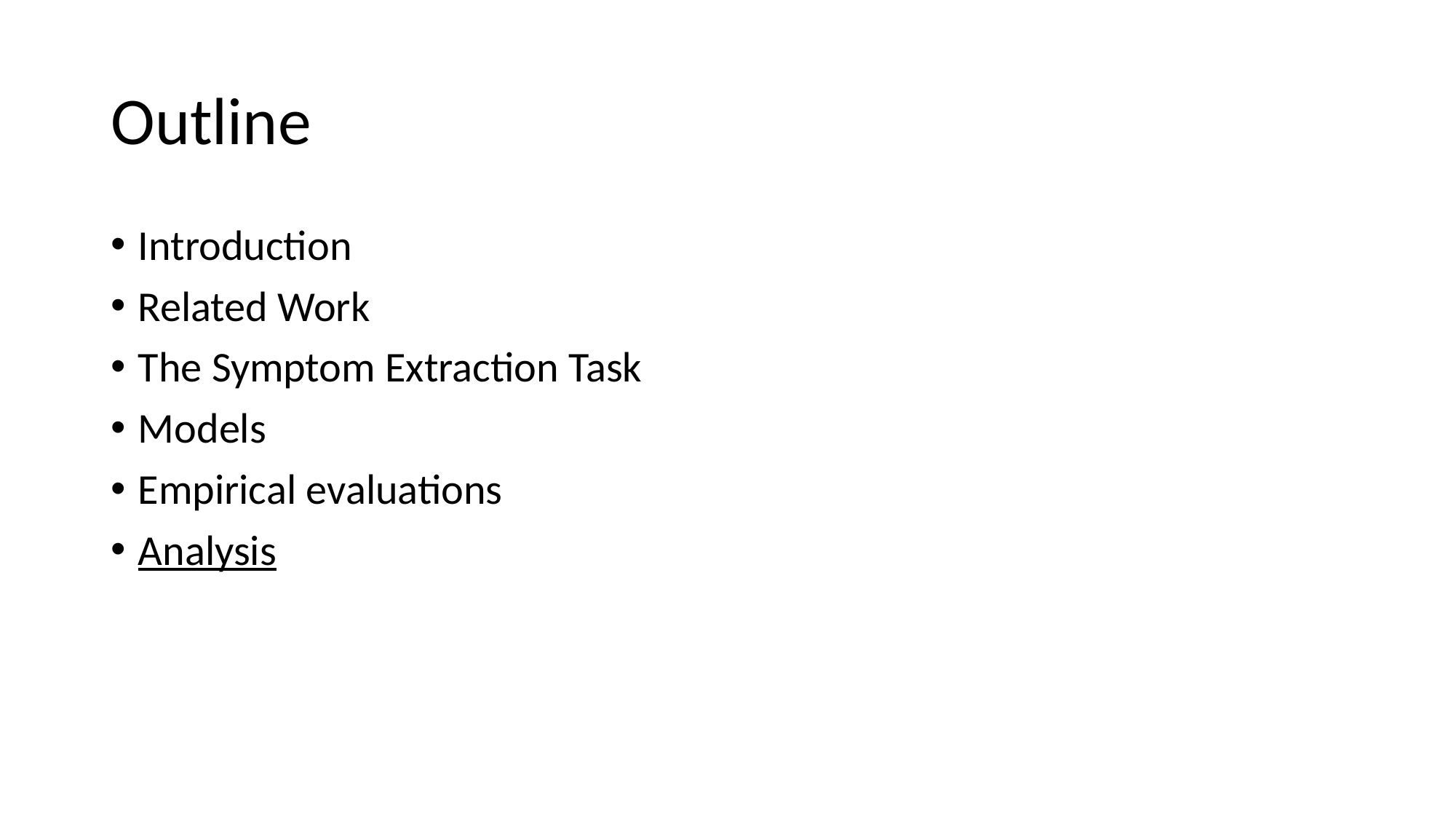

# Outline
Introduction
Related Work
The Symptom Extraction Task
Models
Empirical evaluations
Analysis